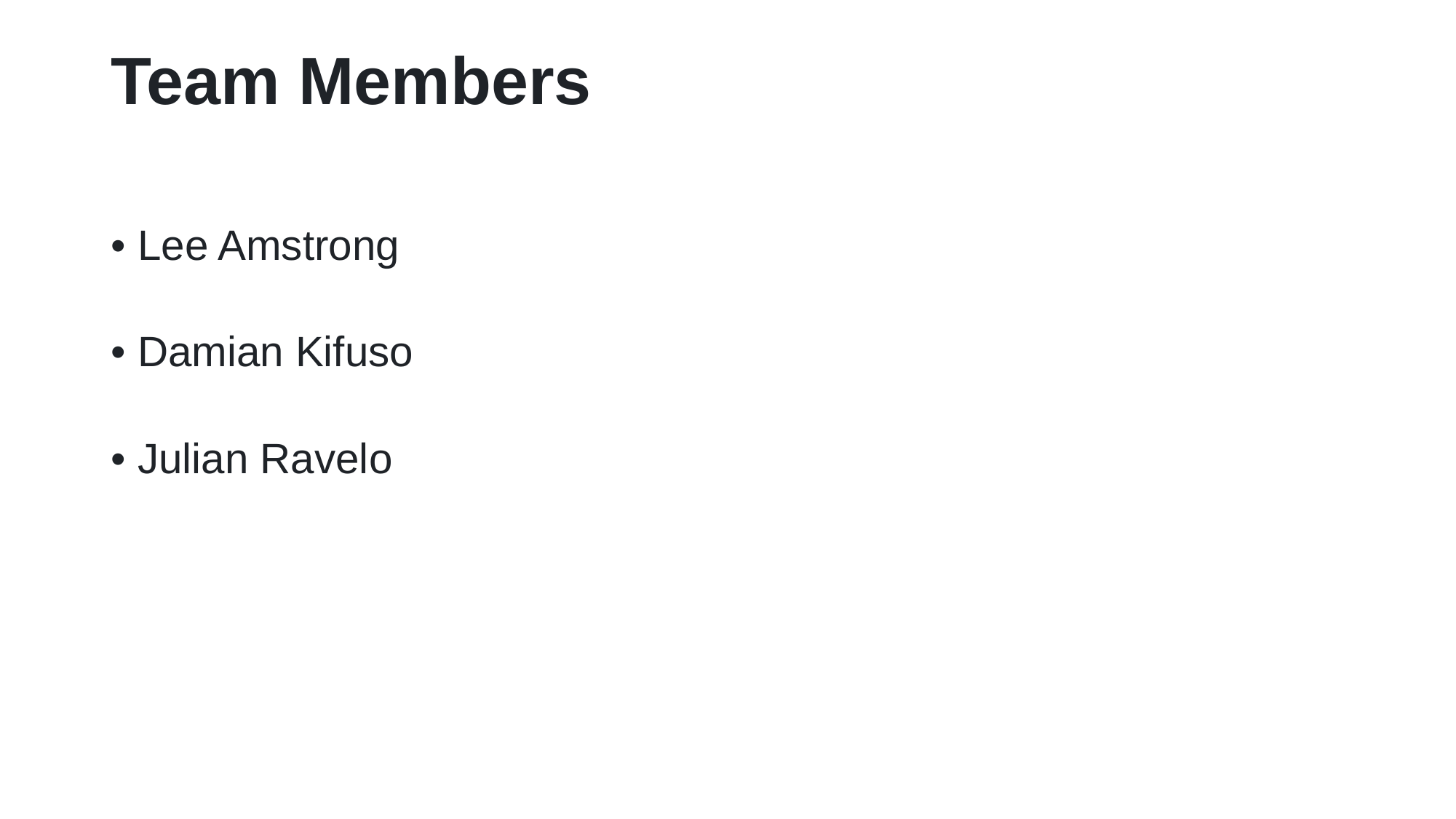

# Team Members
• Lee Amstrong
• Damian Kifuso
• Julian Ravelo